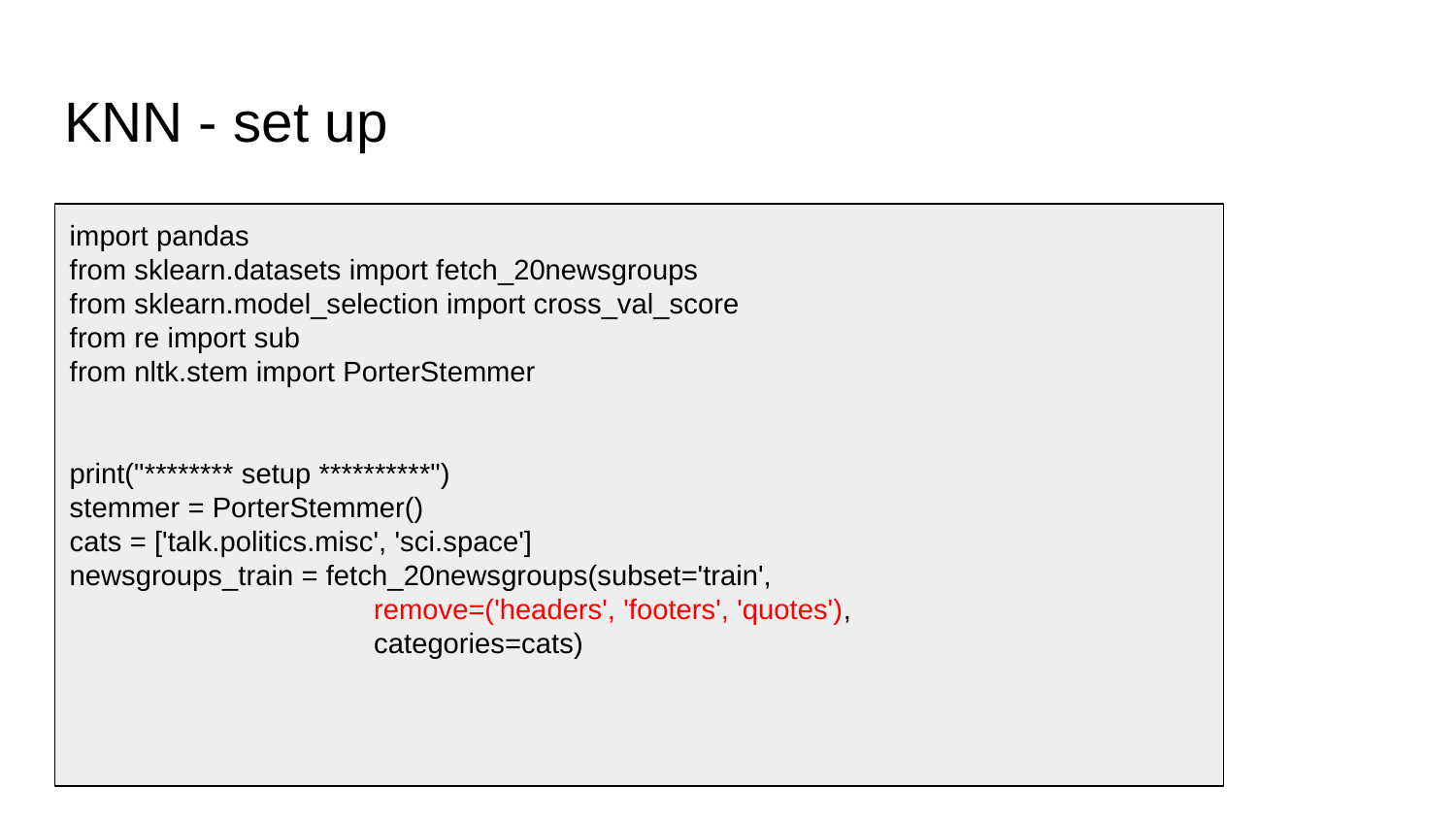

# KNN - set up
import pandas
from sklearn.datasets import fetch_20newsgroups
from sklearn.model_selection import cross_val_score
from re import sub
from nltk.stem import PorterStemmer

print("******** setup **********")
stemmer = PorterStemmer()
cats = ['talk.politics.misc', 'sci.space']
newsgroups_train = fetch_20newsgroups(subset='train',
                                      remove=('headers', 'footers', 'quotes'),
                                      categories=cats)